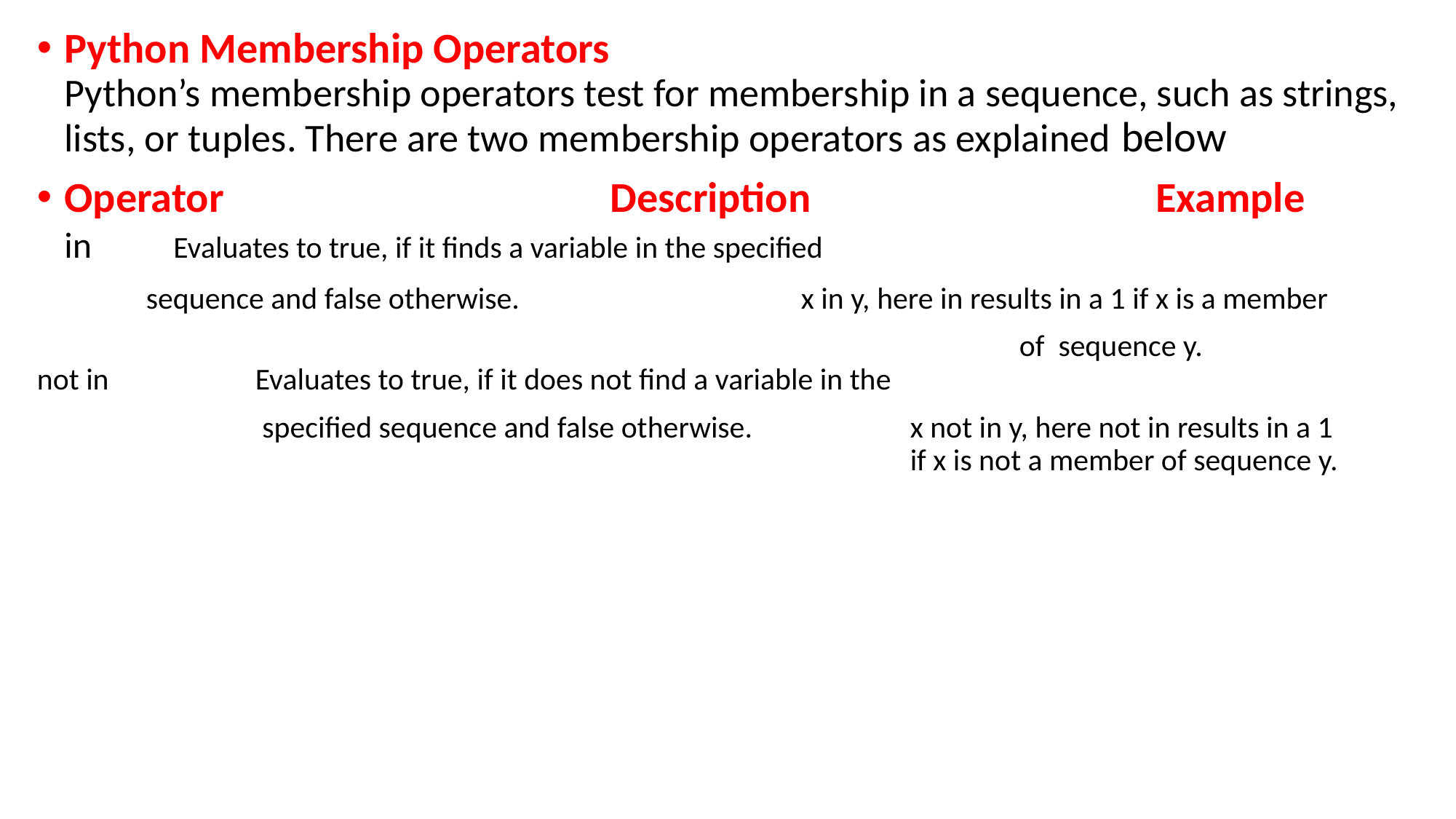

Python Membership Operators
Python’s membership operators test for membership in a sequence, such as strings, lists, or tuples. There are two membership operators as explained below
Operator 				Description 				Example
in 	Evaluates to true, if it finds a variable in the specified
	sequence and false otherwise.	         		x in y, here in results in a 1 if x is a member
									of  sequence y.
not in 		Evaluates to true, if it does not find a variable in the
		 specified sequence and false otherwise. 		x not in y, here not in results in a 1 									if x is not a member of sequence y.